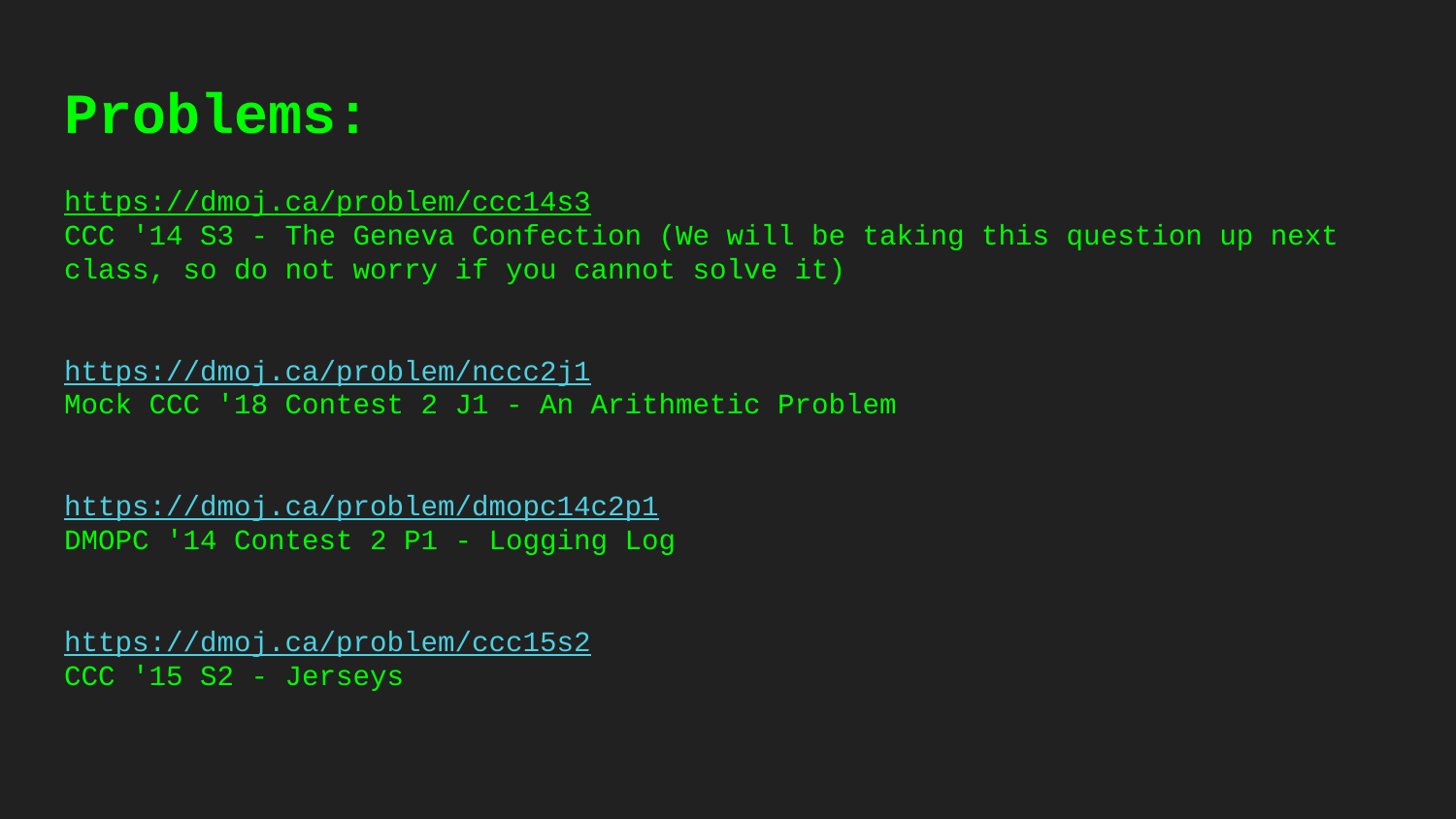

# Problems:
https://dmoj.ca/problem/ccc14s3
CCC '14 S3 - The Geneva Confection (We will be taking this question up next class, so do not worry if you cannot solve it)

https://dmoj.ca/problem/nccc2j1
Mock CCC '18 Contest 2 J1 - An Arithmetic Problem

https://dmoj.ca/problem/dmopc14c2p1
DMOPC '14 Contest 2 P1 - Logging Log

https://dmoj.ca/problem/ccc15s2
CCC '15 S2 - Jerseys